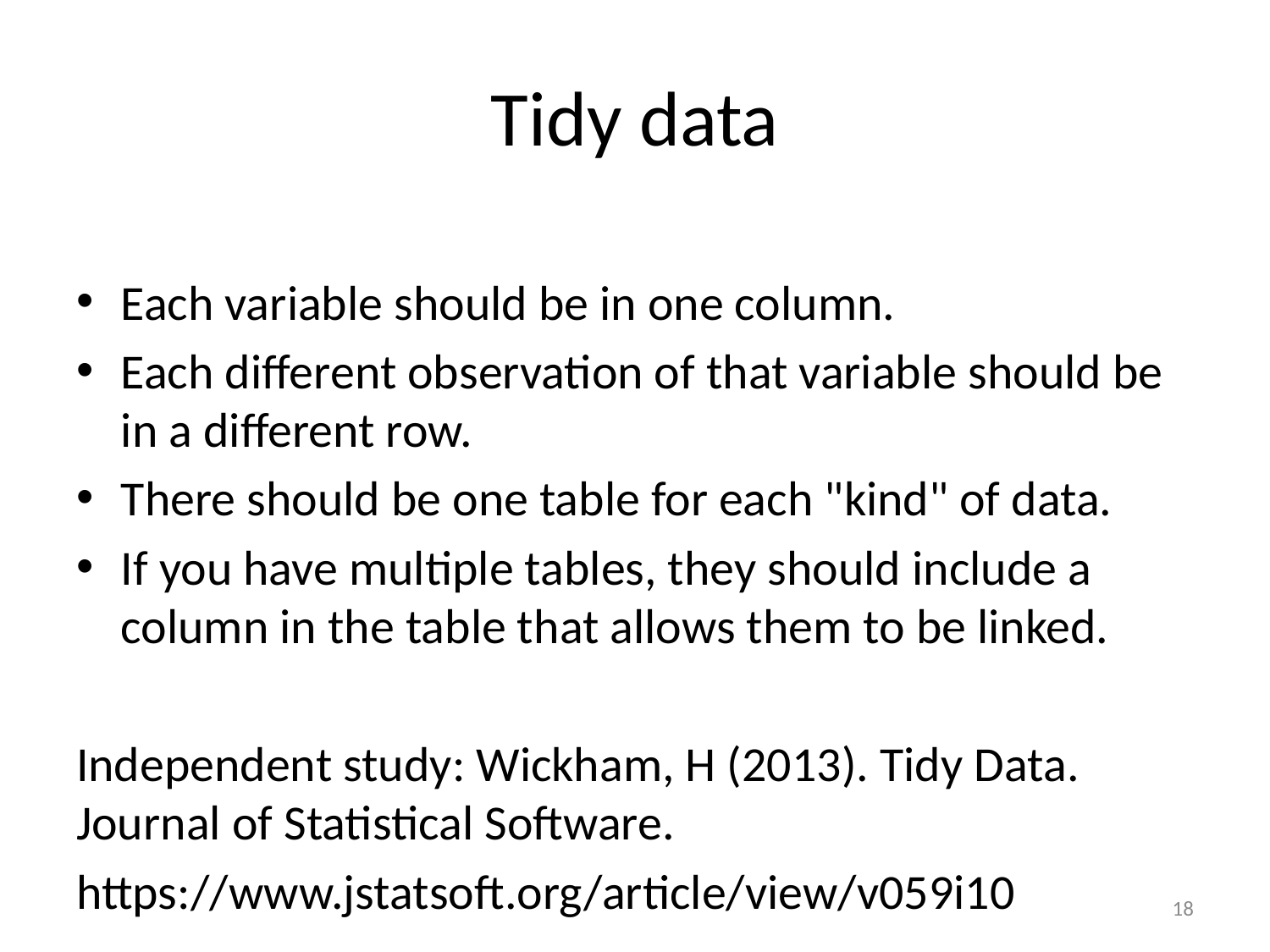

# Tidy data
Each variable should be in one column.
Each different observation of that variable should be in a different row.
There should be one table for each "kind" of data.
If you have multiple tables, they should include a column in the table that allows them to be linked.

Independent study: Wickham, H (2013). Tidy Data. Journal of Statistical Software.
https://www.jstatsoft.org/article/view/v059i10
18